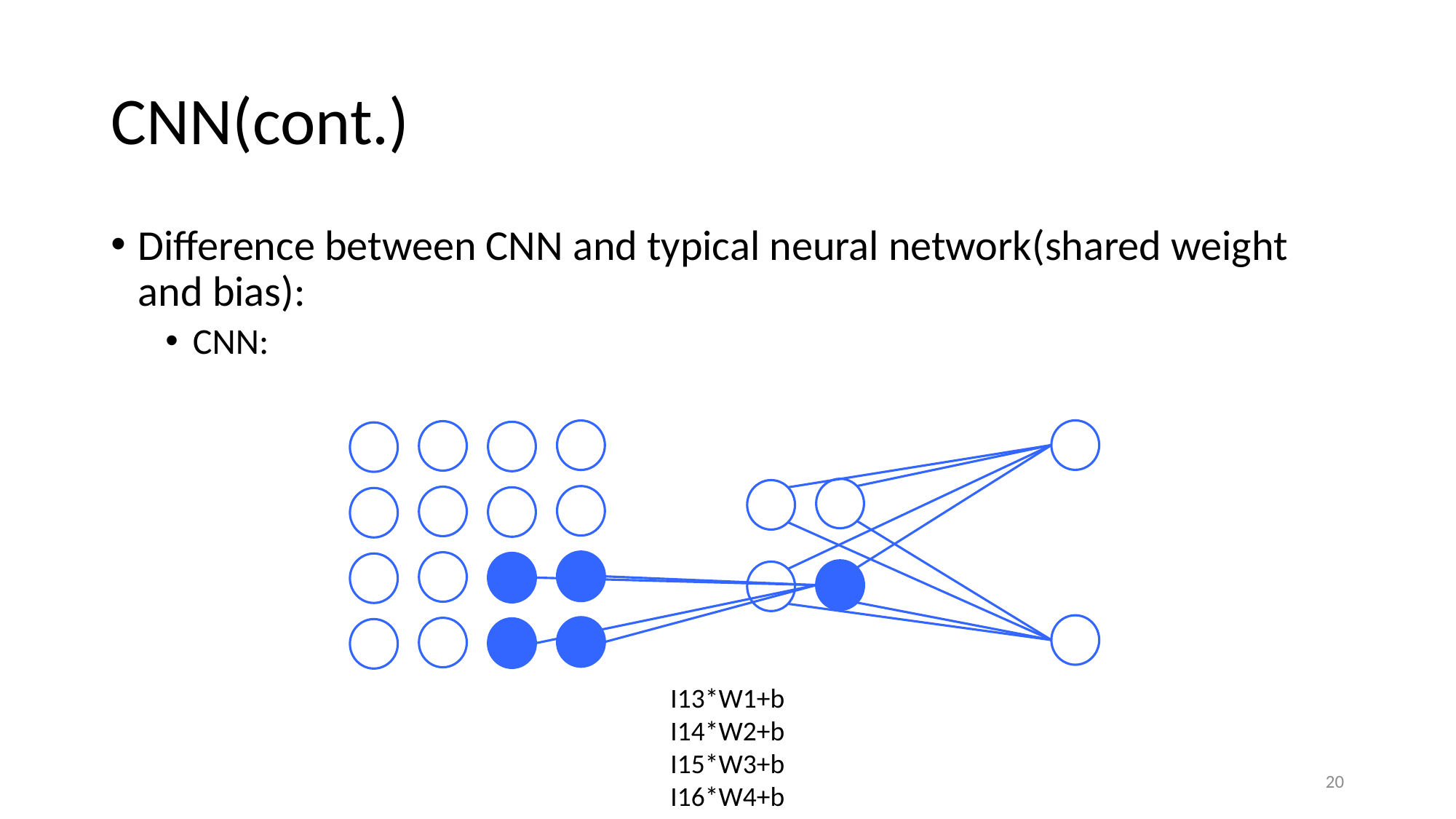

# CNN(cont.)
Difference between CNN and typical neural network(shared weight and bias):
CNN:

I13*W1+b
I14*W2+b
I15*W3+b
I16*W4+b
20